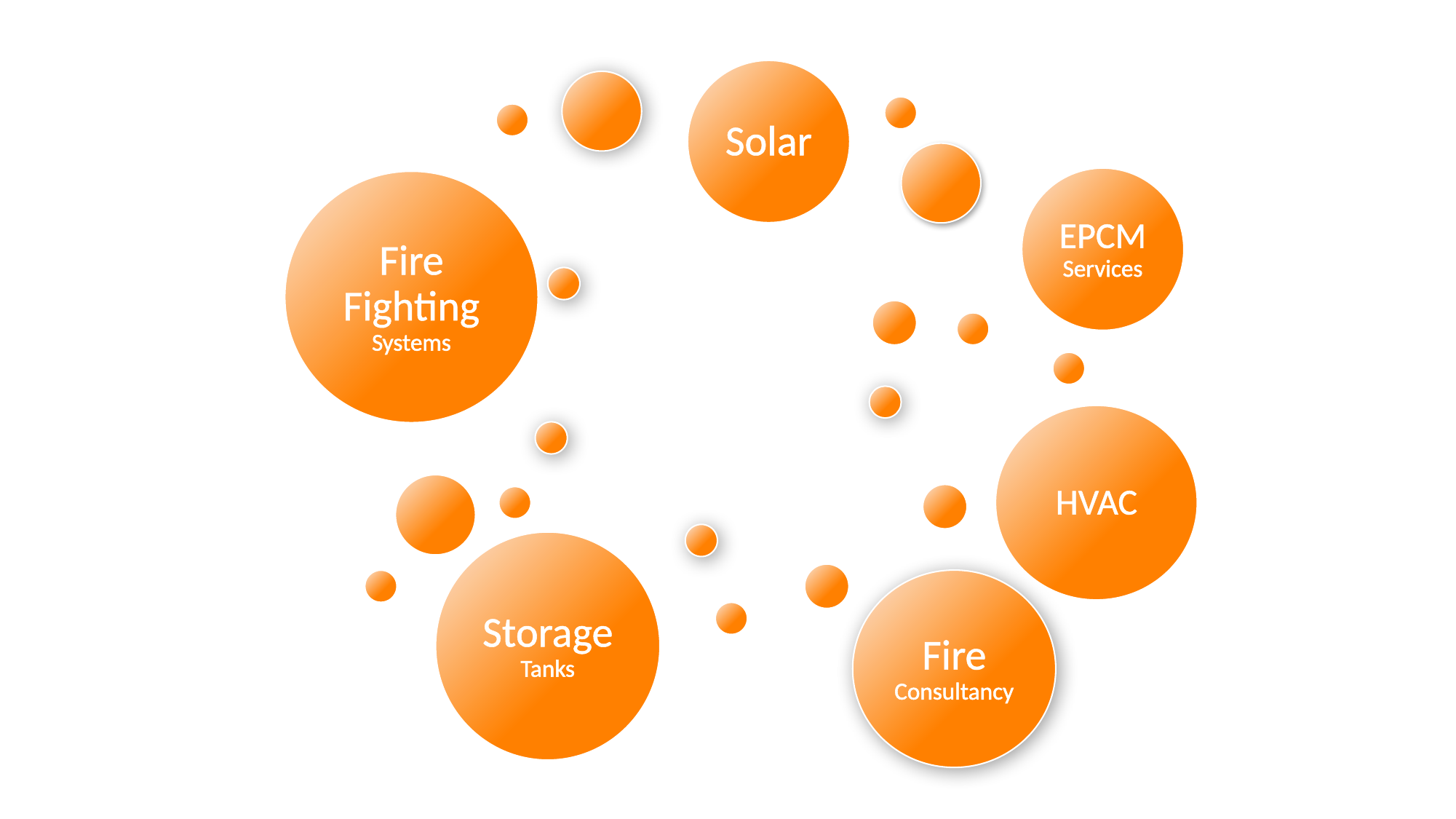

Solar

EPCM Services
Fire Fighting Systems

HVAC

Storage Tanks

Fire Consultancy